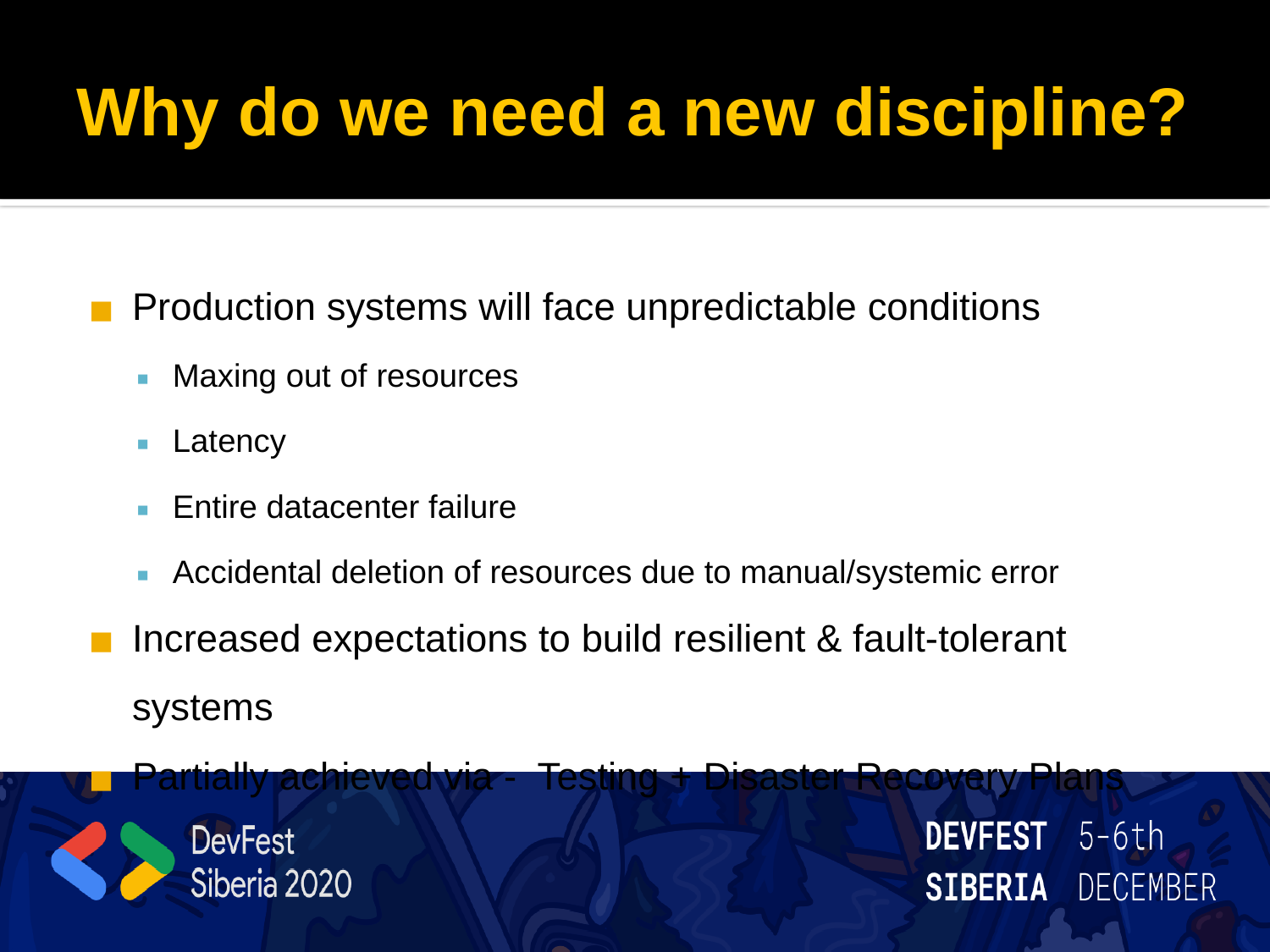

# Why do we need a new discipline?
Production systems will face unpredictable conditions
Maxing out of resources
Latency
Entire datacenter failure
Accidental deletion of resources due to manual/systemic error
Increased expectations to build resilient & fault-tolerant systems
Partially achieved via -  Testing + Disaster Recovery Plans